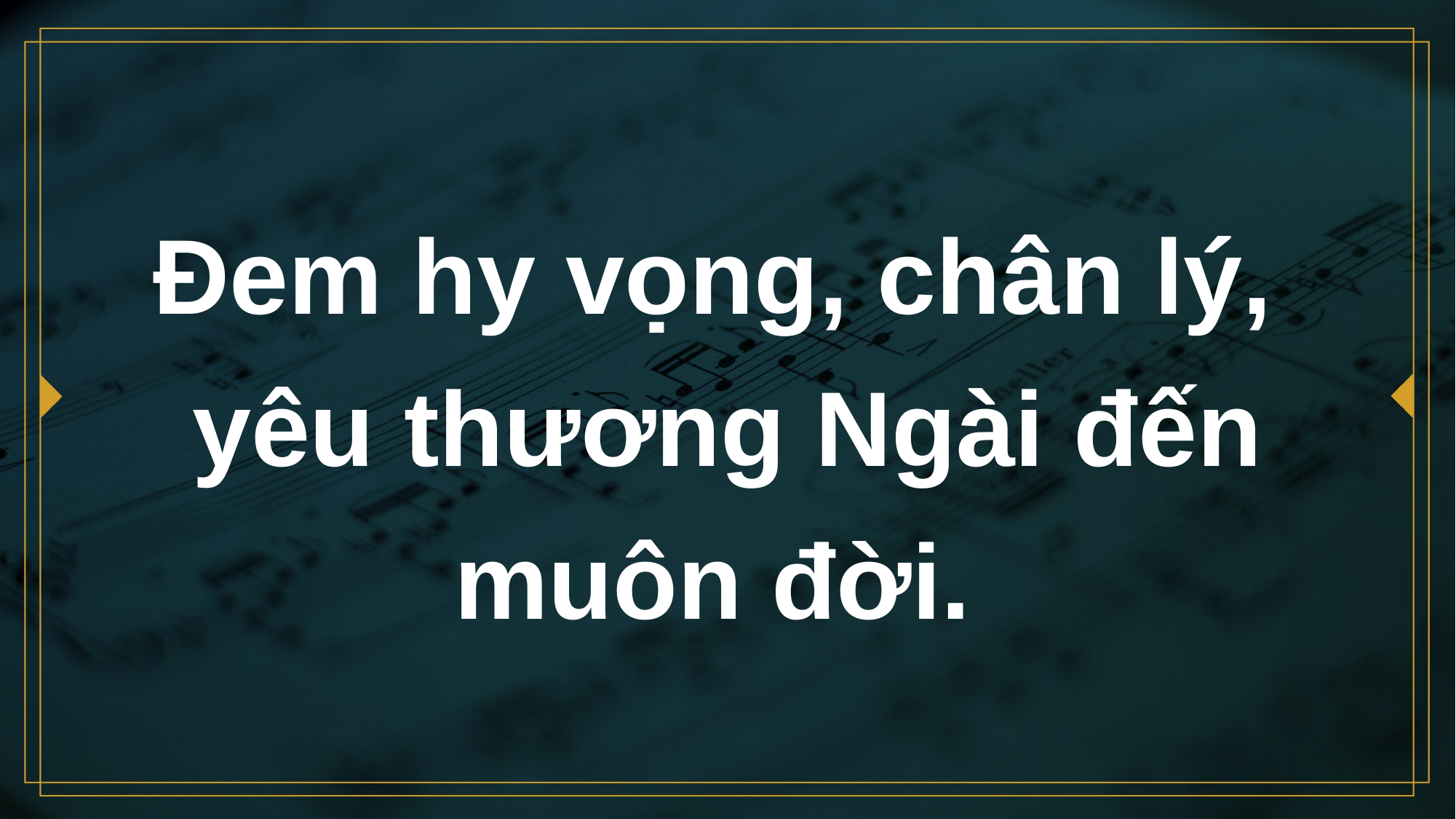

# Đem hy vọng, chân lý, yêu thương Ngài đến muôn đời.